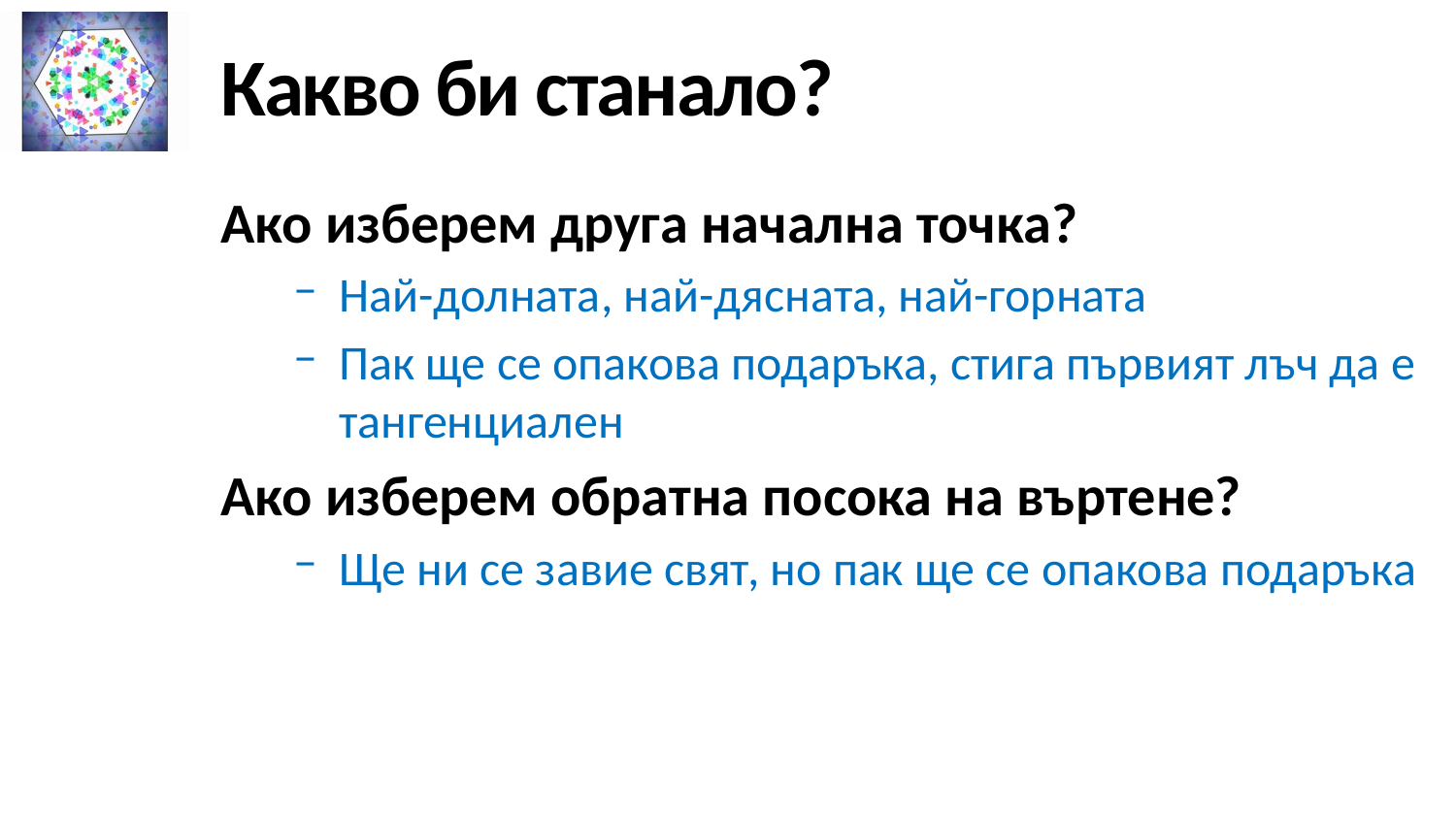

# Какво би станало?
Ако изберем друга начална точка?
Най-долната, най-дясната, най-горната
Пак ще се опакова подаръка, стига първият лъч да е тангенциален
Ако изберем обратна посока на въртене?
Ще ни се завие свят, но пак ще се опакова подаръка